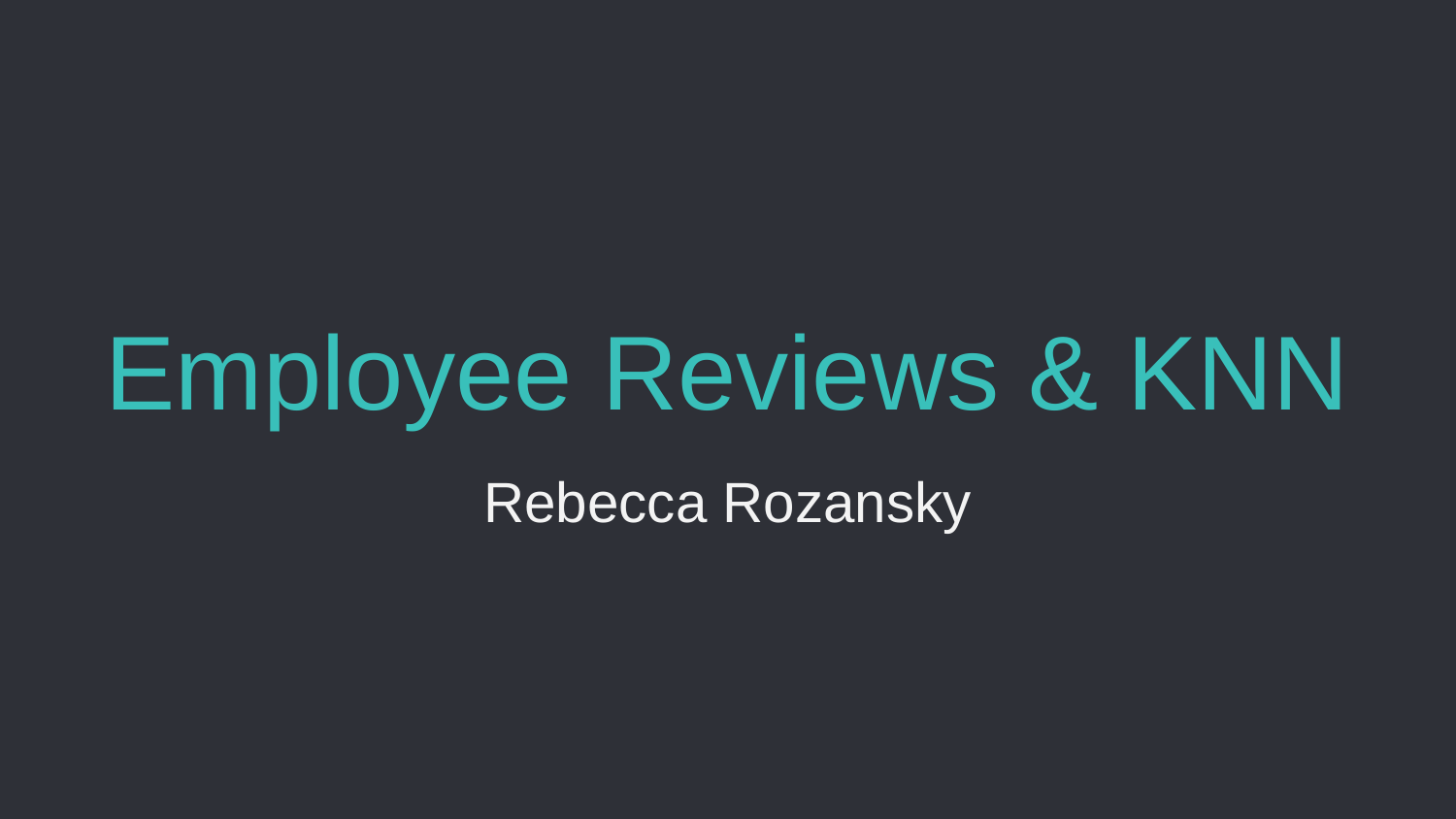

# Employee Reviews & KNN
Rebecca Rozansky